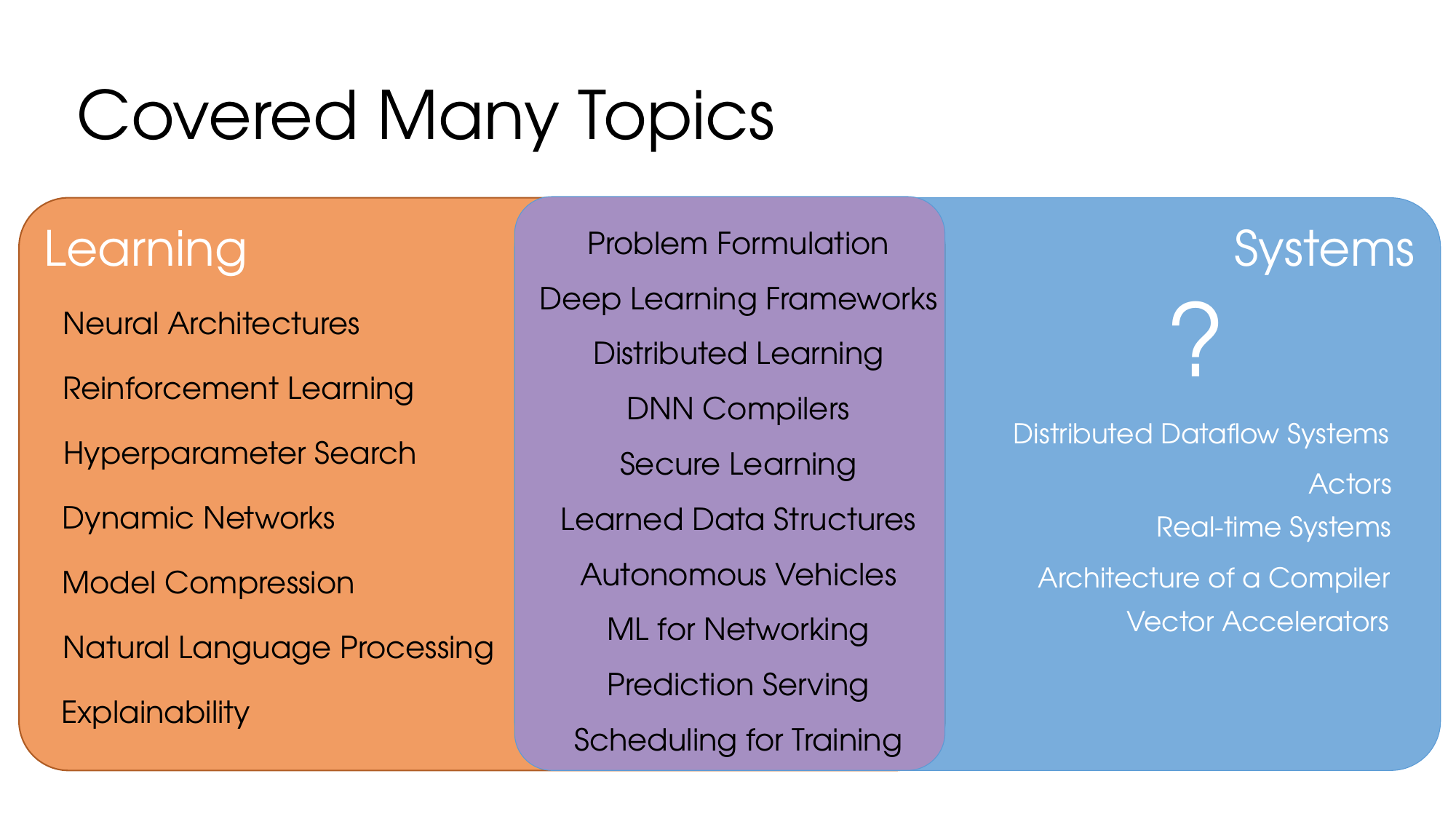

# Covered Many Topics

Learning
Systems
Problem Formulation
?
Deep Learning Frameworks
Neural Architectures
Distributed Learning
Reinforcement Learning
DNN Compilers
Distributed Dataflow Systems
Hyperparameter Search
Secure Learning
Actors
Dynamic Networks
Learned Data Structures
Real-time Systems
Autonomous Vehicles
Architecture of a Compiler
Model Compression
Vector Accelerators
ML for Networking
Natural Language Processing
Prediction Serving
Explainability
Scheduling for Training